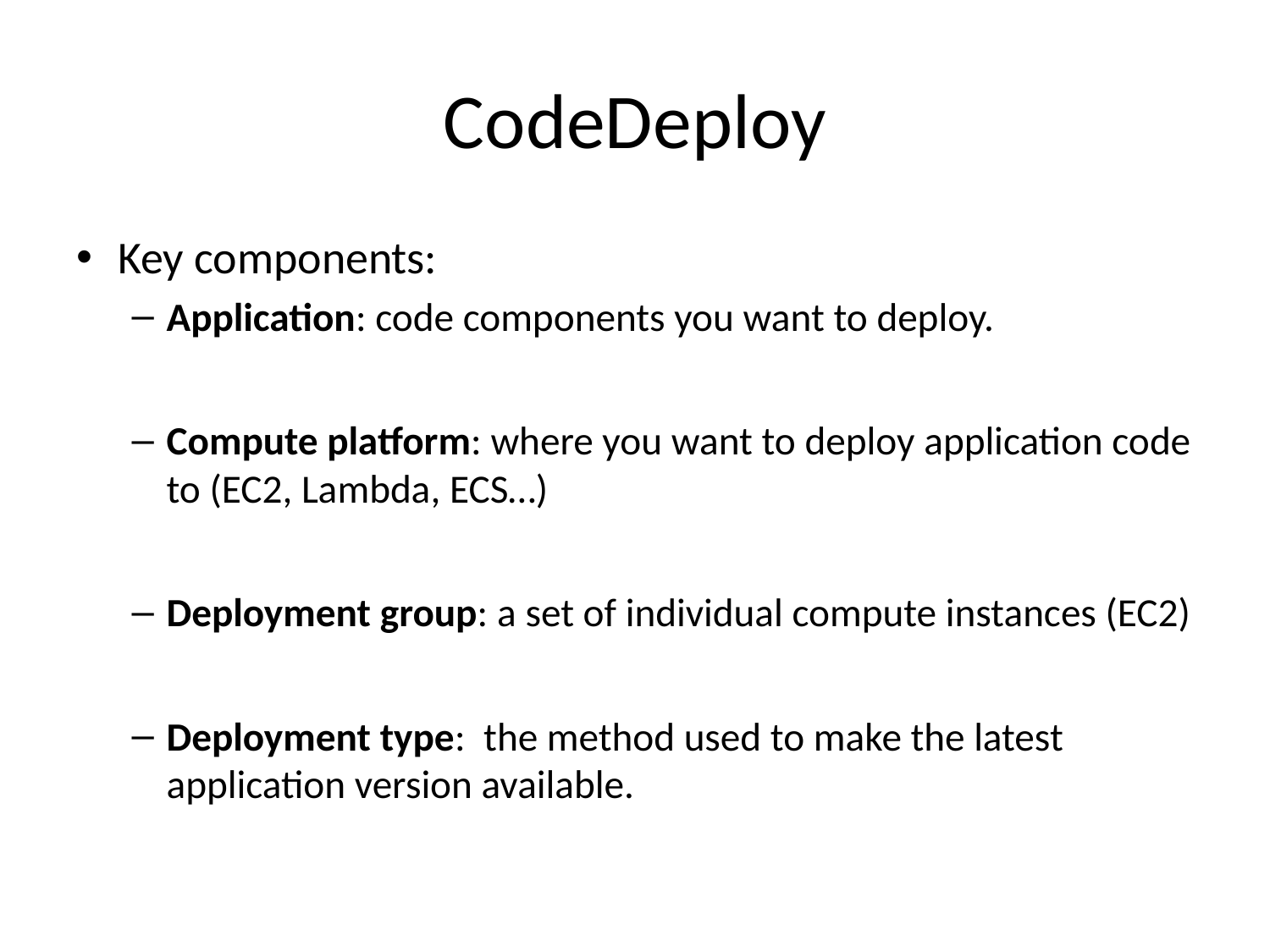

# CodeDeploy
Key components:
Application: code components you want to deploy.

Compute platform: where you want to deploy application code to (EC2, Lambda, ECS…)

Deployment group: a set of individual compute instances (EC2)

Deployment type:  the method used to make the latest application version available.